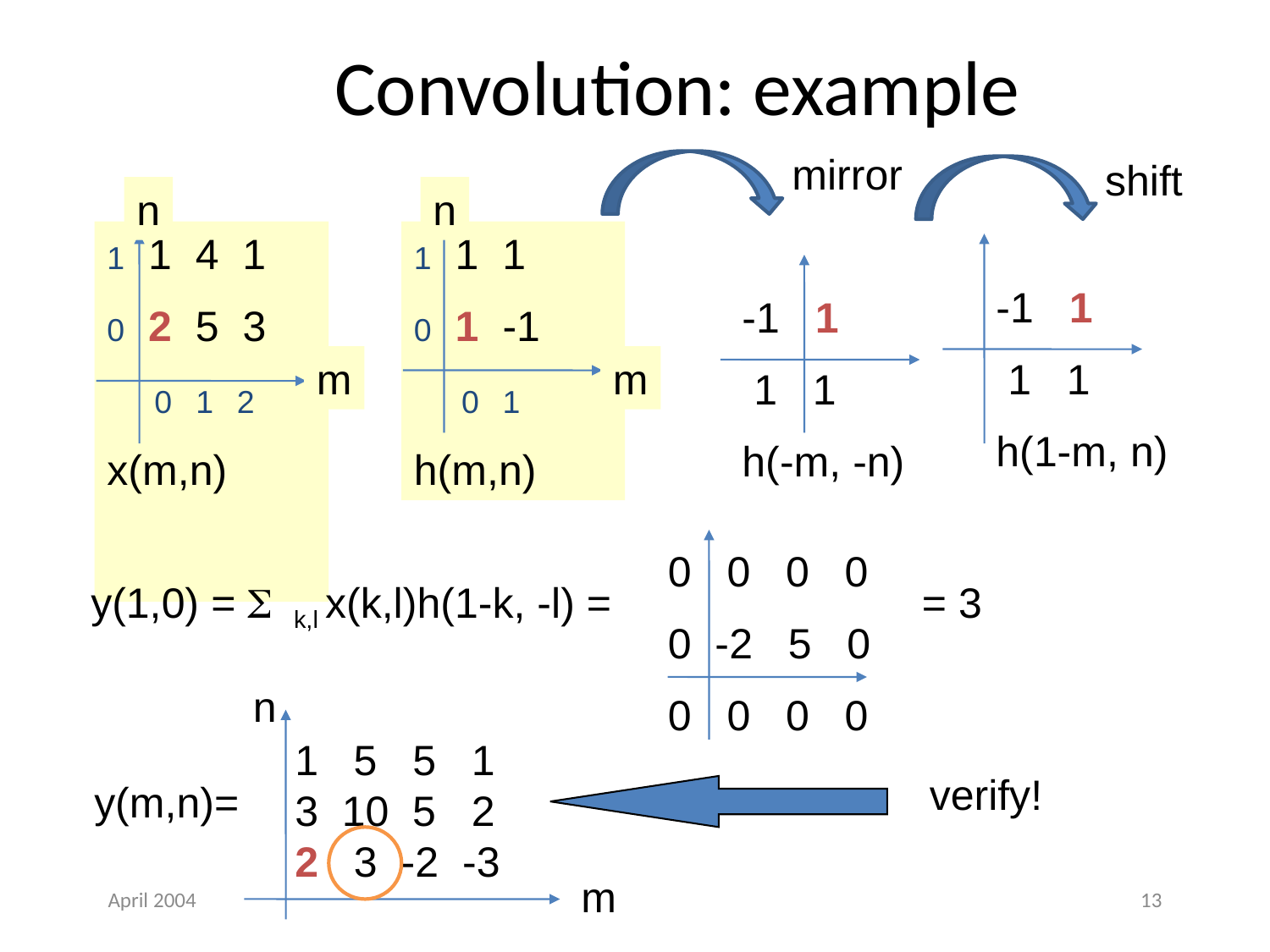

# Convolution: example
mirror
shift

n
n
1  1  4  1
0  2  5  3
    0  1  2
x(m,n)
1  1  1
0  1  -1
    0  1
h(m,n)

m
m

-1   1
 1   1
h(1-m, n)

-1   1
 1   1
h(-m, -n)

0   0   0   0
0  -2   5   0
0   0   0   0

y(1,0) = Σ k,l x(k,l)h(1-k, -l) =
= 3
n

1   5   5   1
3  10  5   2
2   3  -2  -3
m

verify!

y(m,n)=

April 2004
13